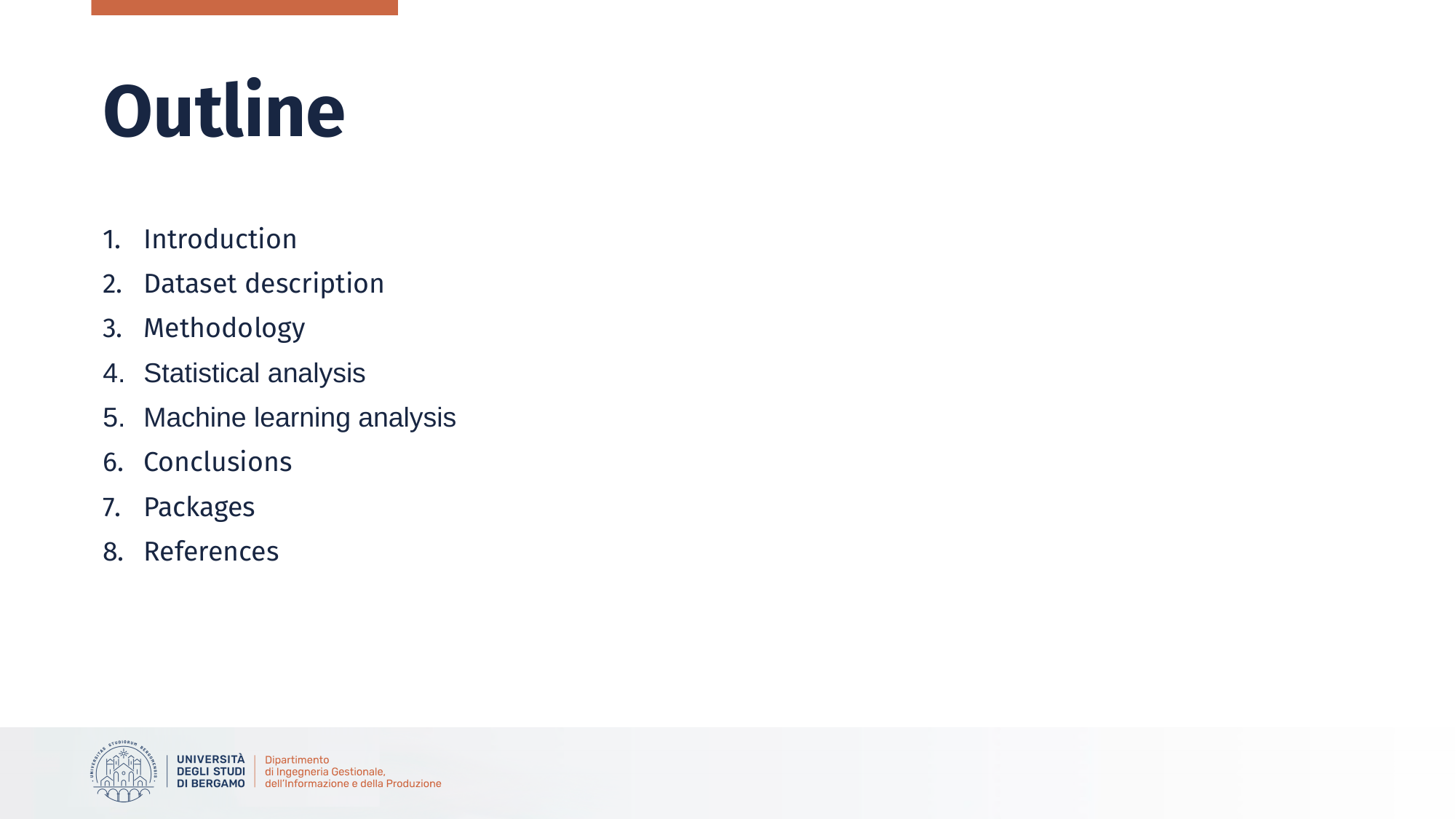

# Outline
Introduction
Dataset description
Methodology
Statistical analysis
Machine learning analysis
Conclusions
Packages
References